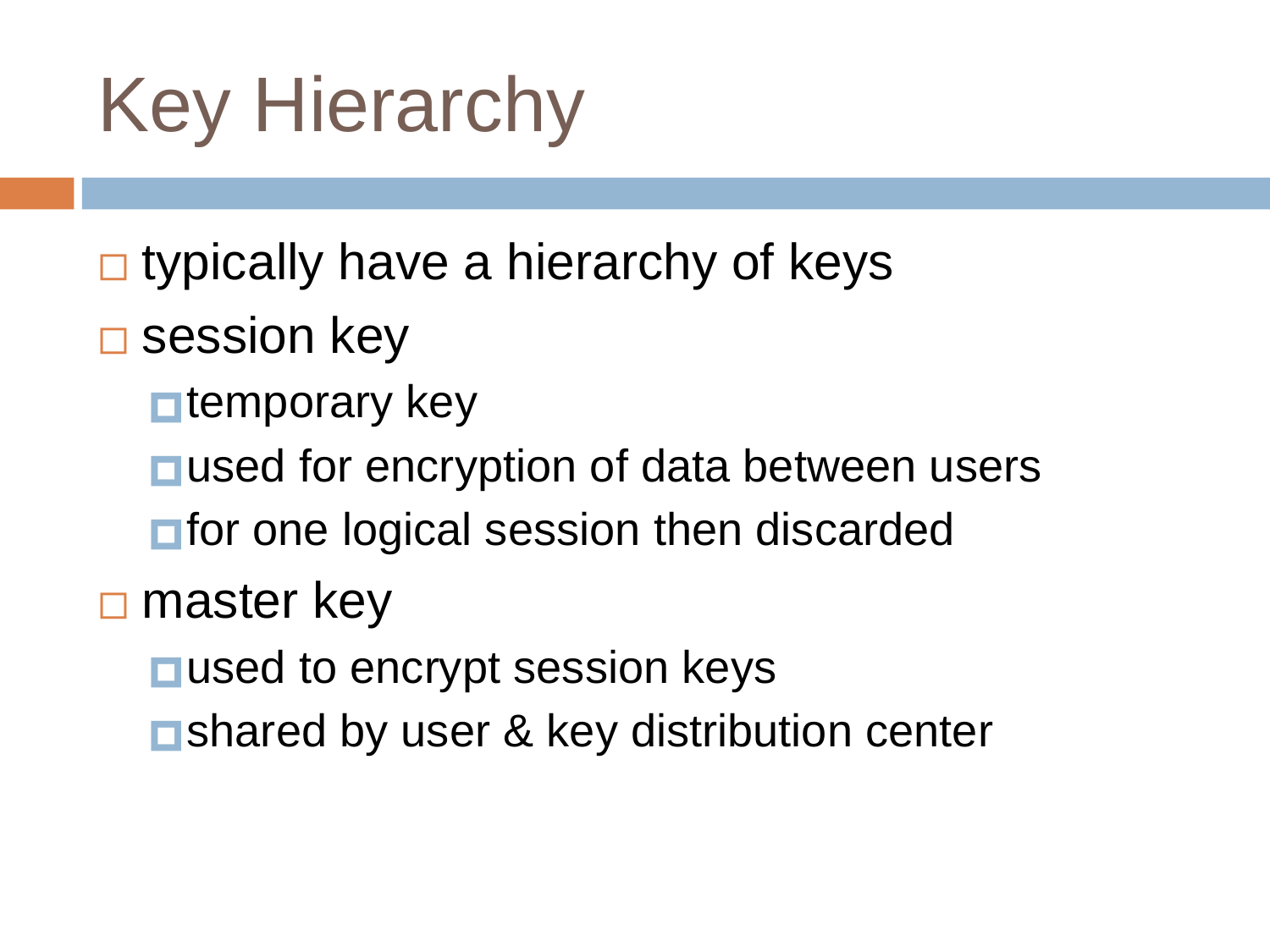

# Key Hierarchy
typically have a hierarchy of keys
session key
temporary key
used for encryption of data between users
for one logical session then discarded
master key
used to encrypt session keys
shared by user & key distribution center